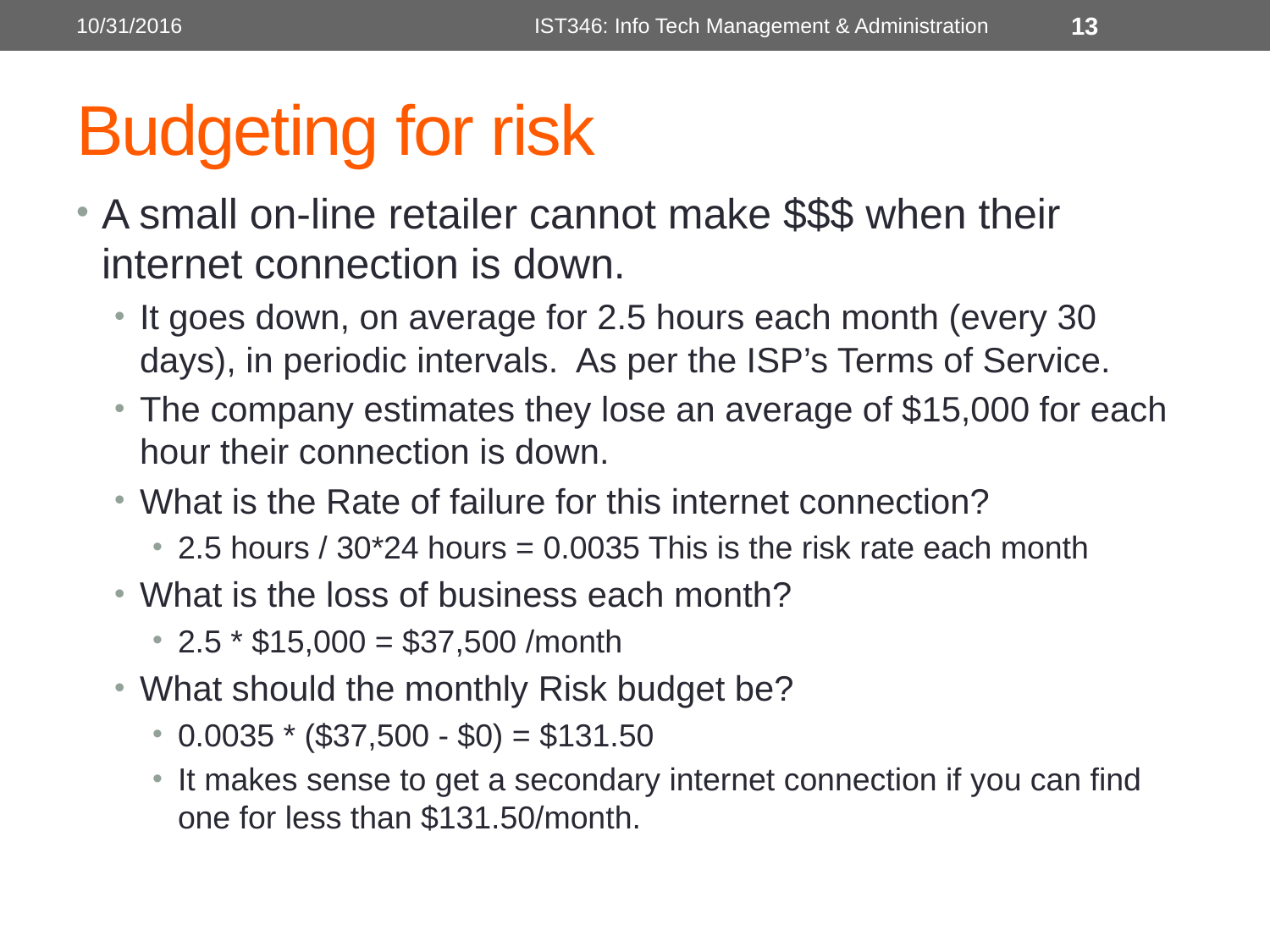

10/31/2016
IST346: Info Tech Management & Administration
13
# Budgeting for risk
A small on-line retailer cannot make $$$ when their internet connection is down.
It goes down, on average for 2.5 hours each month (every 30 days), in periodic intervals.  As per the ISP’s Terms of Service.
The company estimates they lose an average of $15,000 for each hour their connection is down.
What is the Rate of failure for this internet connection?
2.5 hours / 30*24 hours = 0.0035 This is the risk rate each month
What is the loss of business each month?
2.5 * $15,000 = $37,500 /month
What should the monthly Risk budget be?
0.0035 * ($37,500 - $0) = $131.50
It makes sense to get a secondary internet connection if you can find one for less than $131.50/month.